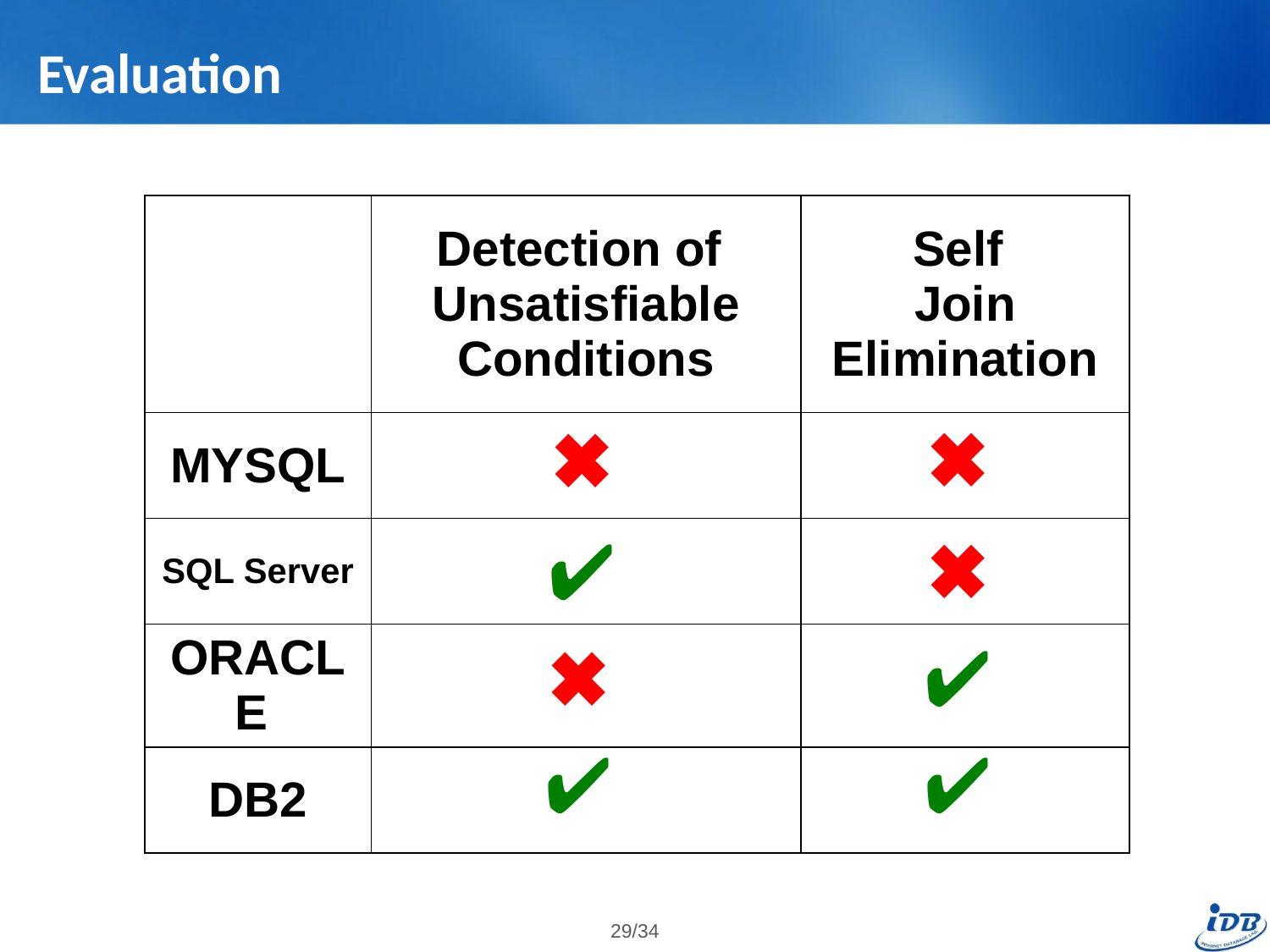

# Evaluation

|  | Detection of Unsatisfiable Conditions | Self Join Elimination |
| --- | --- | --- |
| MYSQL |  |  |
| SQL Server |  |  |
| ORACLE |  |  |
| DB2 |  |  |
✖
✖
✖
✔
✔
✖
✔
✔